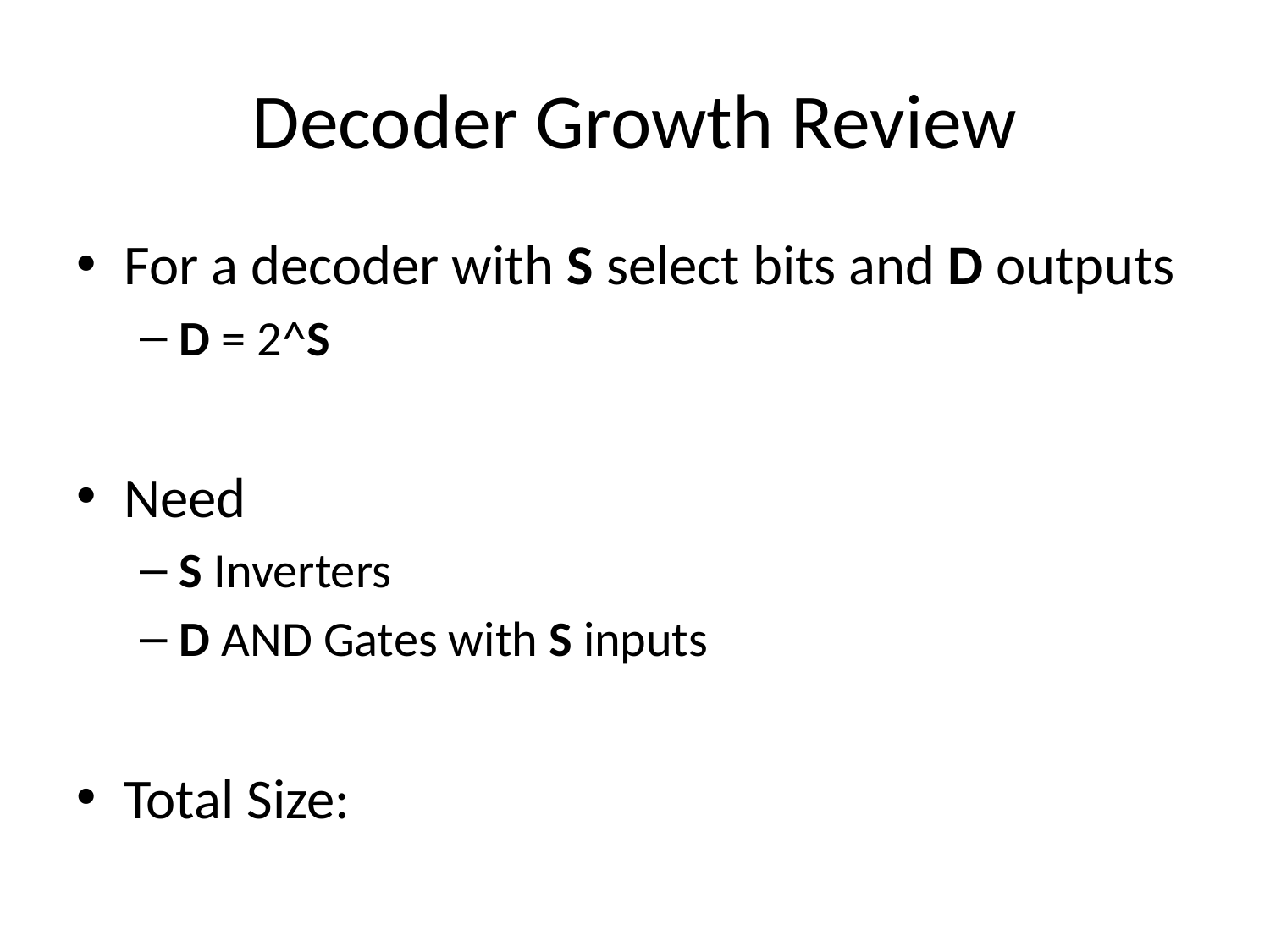

# Decoder Growth Review
For a decoder with S select bits and D outputs
D = 2^S

Need
S Inverters
D AND Gates with S inputs

Total Size: